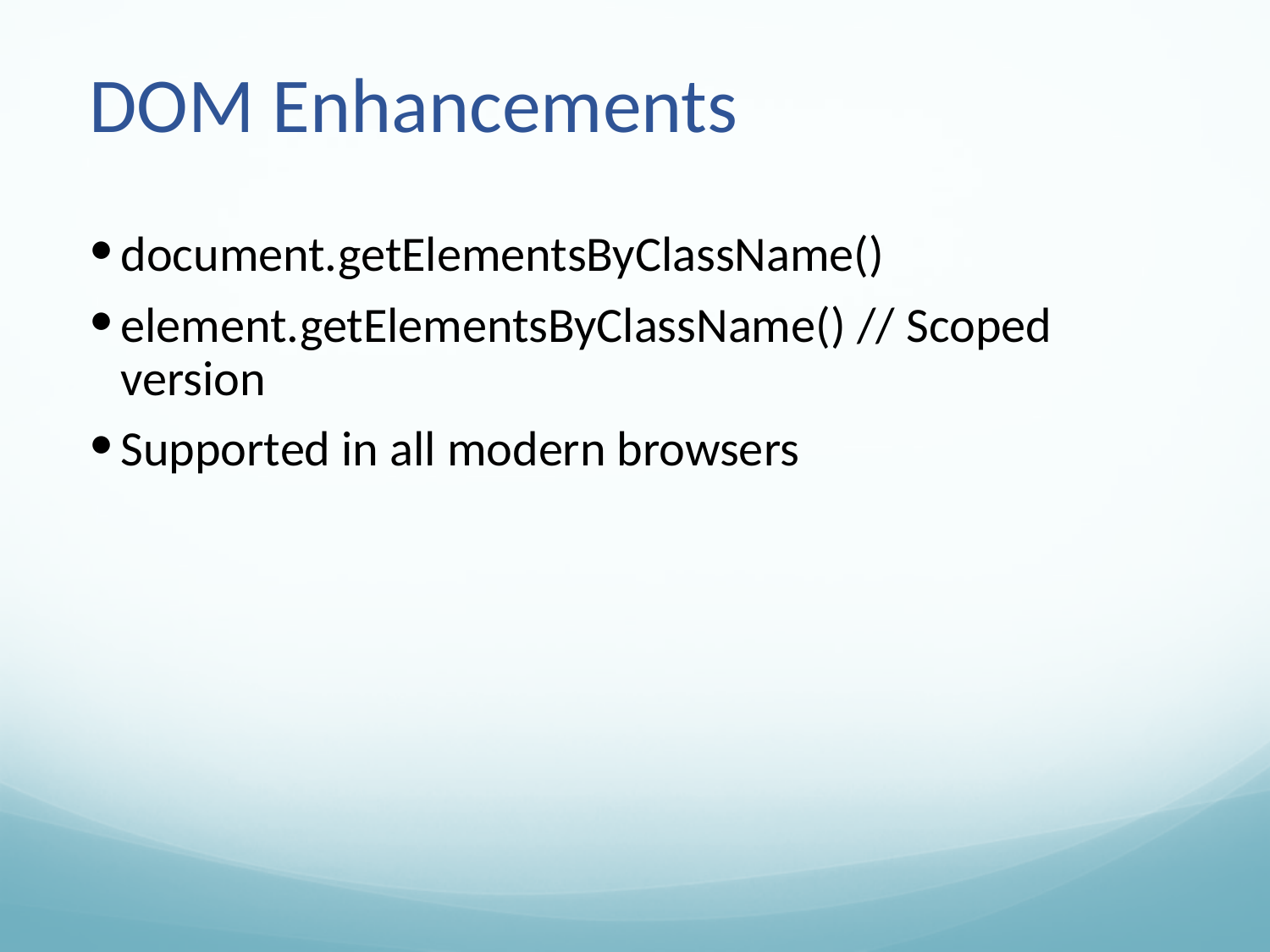

# DOM Enhancements
document.getElementsByClassName()
element.getElementsByClassName() // Scoped version
Supported in all modern browsers